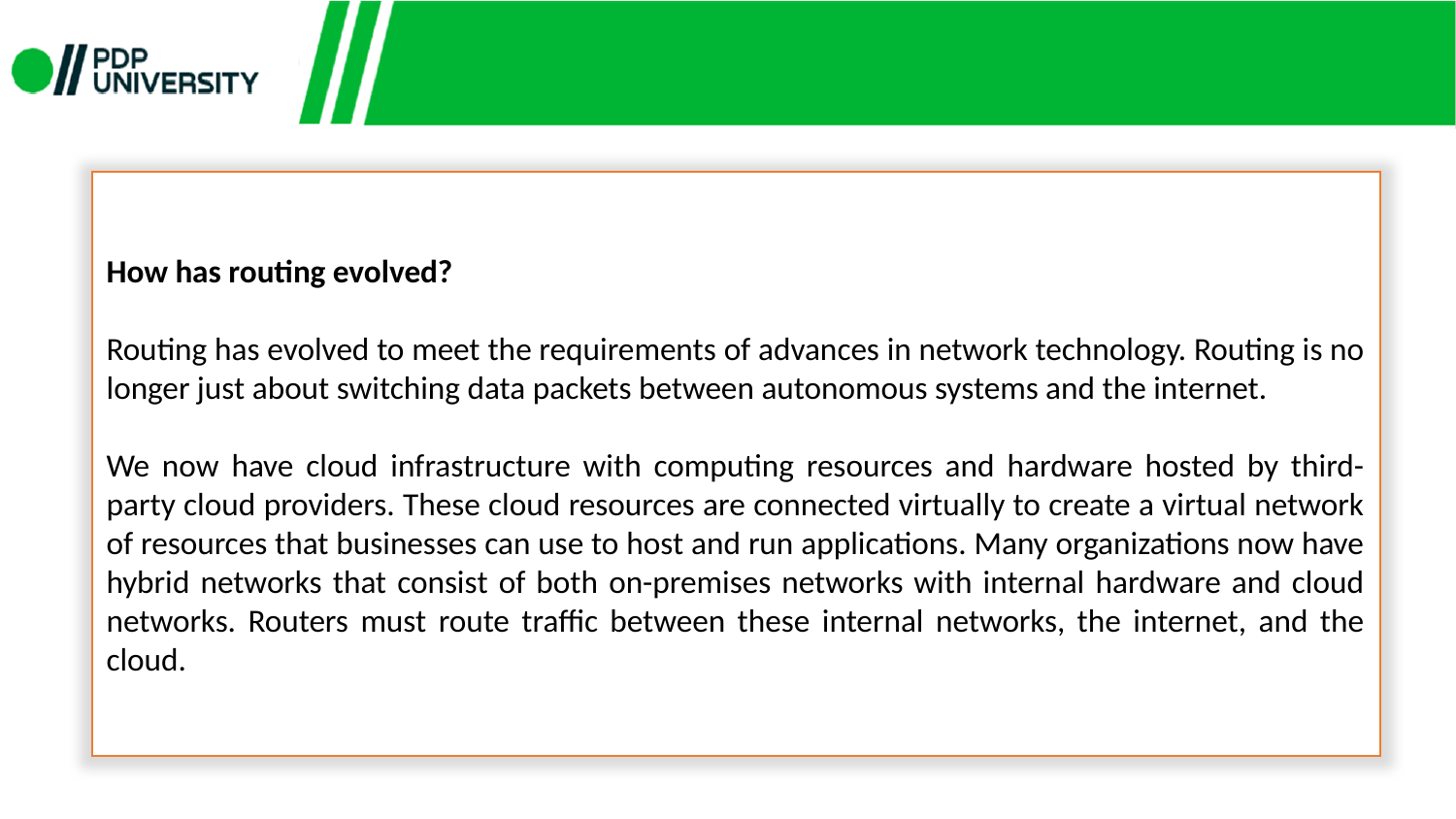

How has routing evolved?

Routing has evolved to meet the requirements of advances in network technology. Routing is no longer just about switching data packets between autonomous systems and the internet.

We now have cloud infrastructure with computing resources and hardware hosted by third-party cloud providers. These cloud resources are connected virtually to create a virtual network of resources that businesses can use to host and run applications. Many organizations now have hybrid networks that consist of both on-premises networks with internal hardware and cloud networks. Routers must route traffic between these internal networks, the internet, and the cloud.